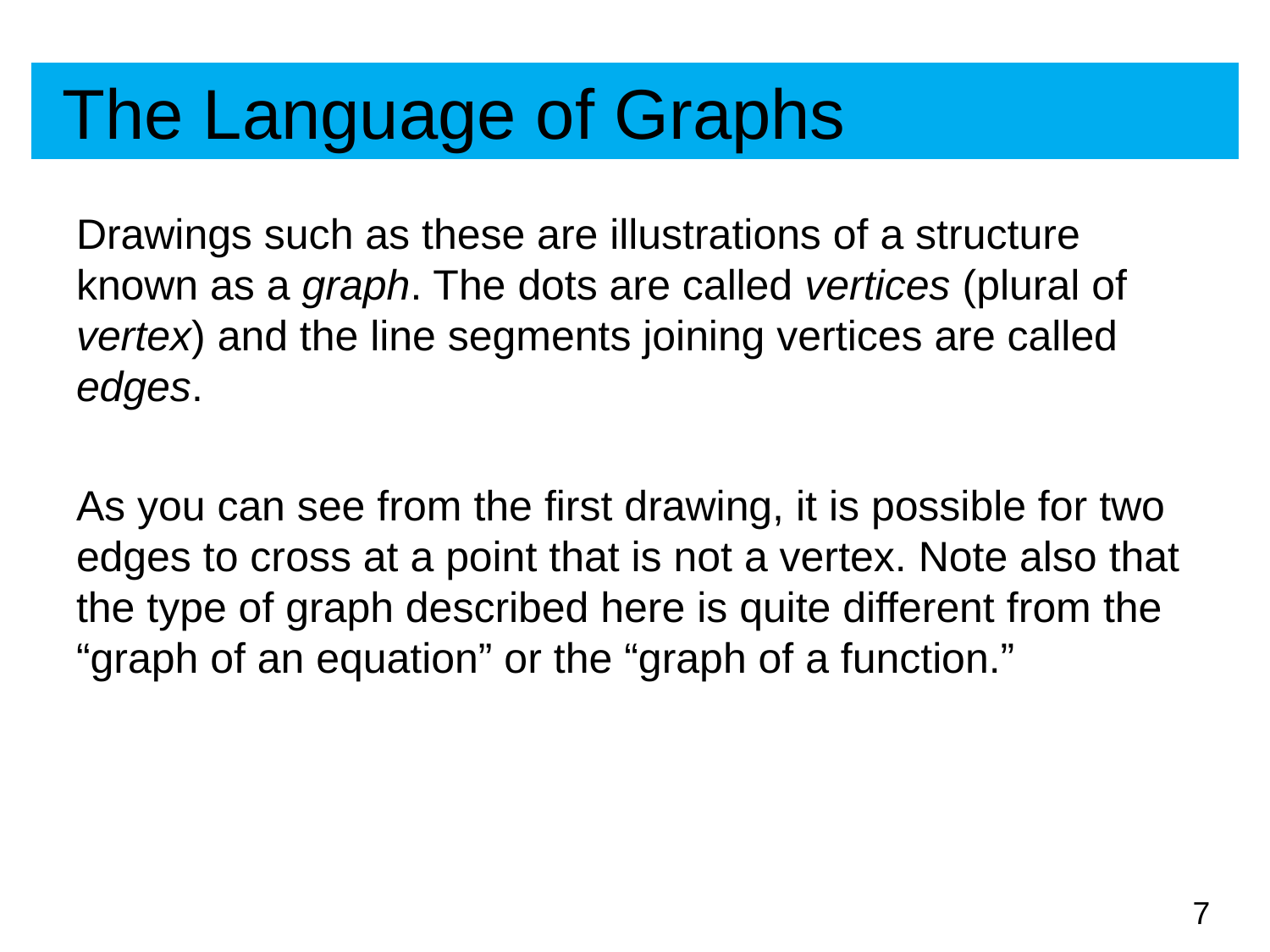

# The Language of Graphs
Drawings such as these are illustrations of a structure known as a graph. The dots are called vertices (plural of vertex) and the line segments joining vertices are called edges.

As you can see from the first drawing, it is possible for two edges to cross at a point that is not a vertex. Note also that the type of graph described here is quite different from the “graph of an equation” or the “graph of a function.”